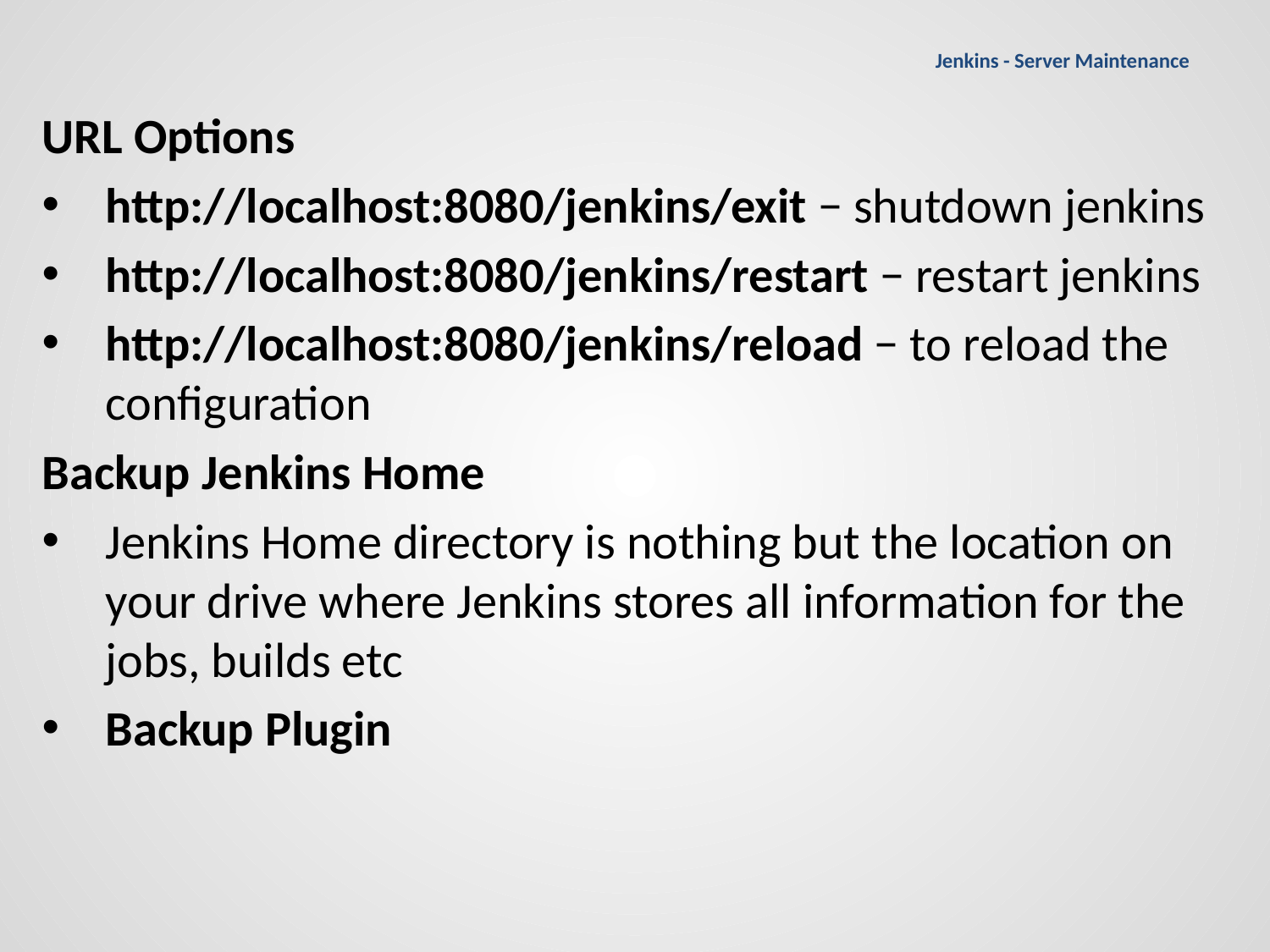

# Jenkins - Server Maintenance
URL Options
http://localhost:8080/jenkins/exit − shutdown jenkins
http://localhost:8080/jenkins/restart − restart jenkins
http://localhost:8080/jenkins/reload − to reload the configuration
Backup Jenkins Home
Jenkins Home directory is nothing but the location on your drive where Jenkins stores all information for the jobs, builds etc
Backup Plugin